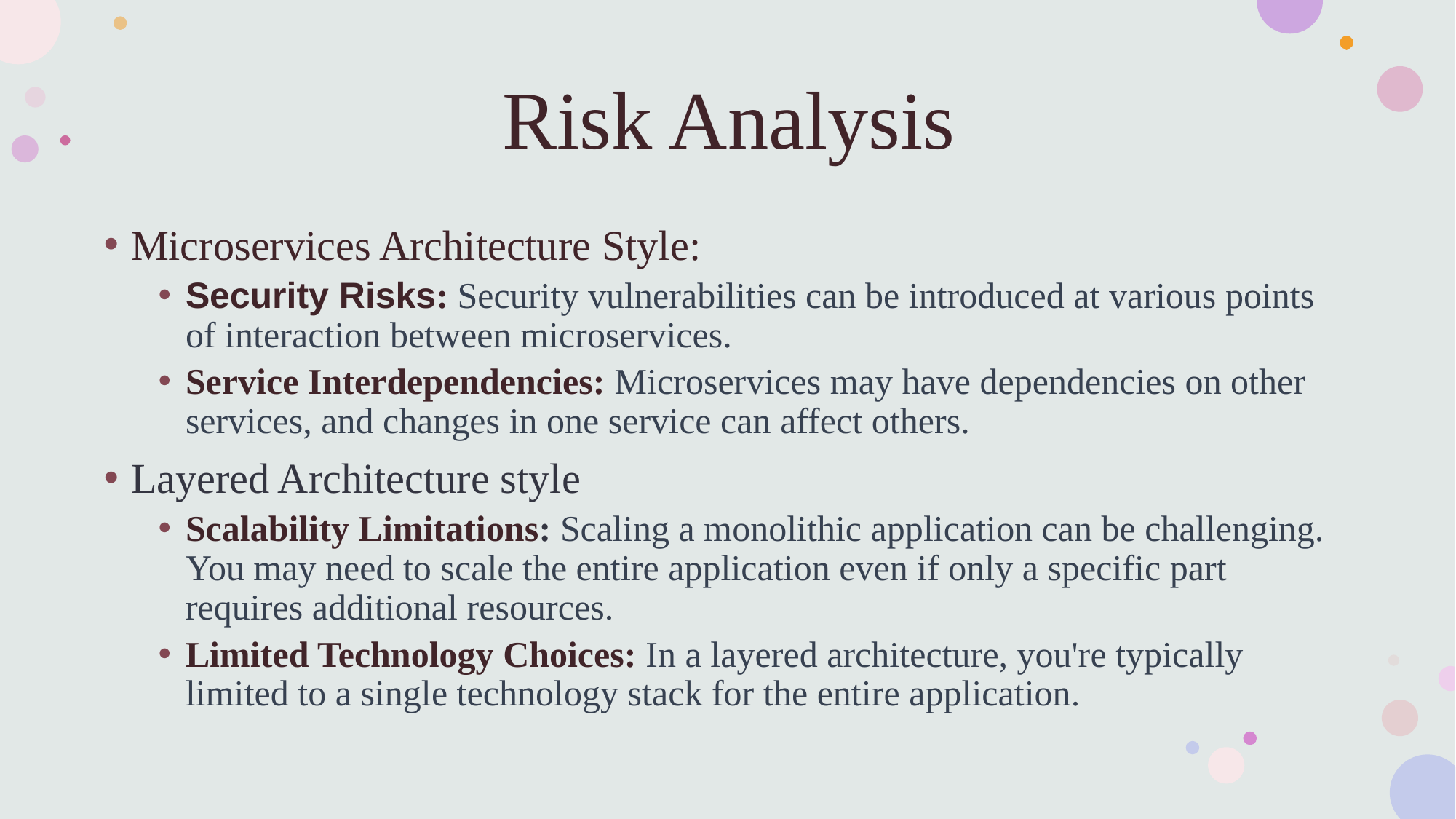

# Risk Analysis
Microservices Architecture Style:
Security Risks: Security vulnerabilities can be introduced at various points of interaction between microservices.
Service Interdependencies: Microservices may have dependencies on other services, and changes in one service can affect others.
Layered Architecture style
Scalability Limitations: Scaling a monolithic application can be challenging. You may need to scale the entire application even if only a specific part requires additional resources.
Limited Technology Choices: In a layered architecture, you're typically limited to a single technology stack for the entire application.